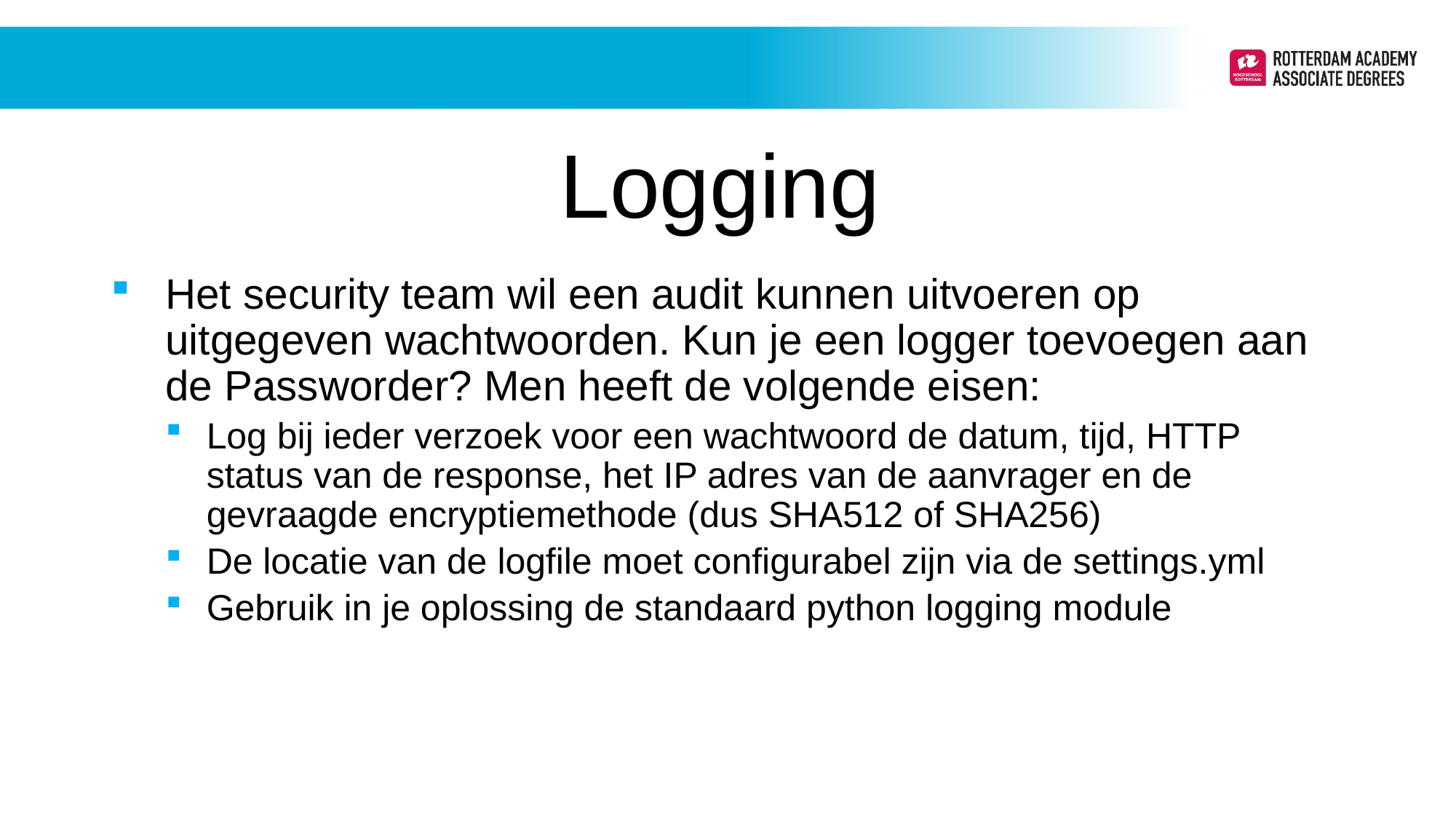

Logging
Het security team wil een audit kunnen uitvoeren op uitgegeven wachtwoorden. Kun je een logger toevoegen aan de Passworder? Men heeft de volgende eisen:
Log bij ieder verzoek voor een wachtwoord de datum, tijd, HTTP status van de response, het IP adres van de aanvrager en de gevraagde encryptiemethode (dus SHA512 of SHA256)
De locatie van de logfile moet configurabel zijn via de settings.yml
Gebruik in je oplossing de standaard python logging module